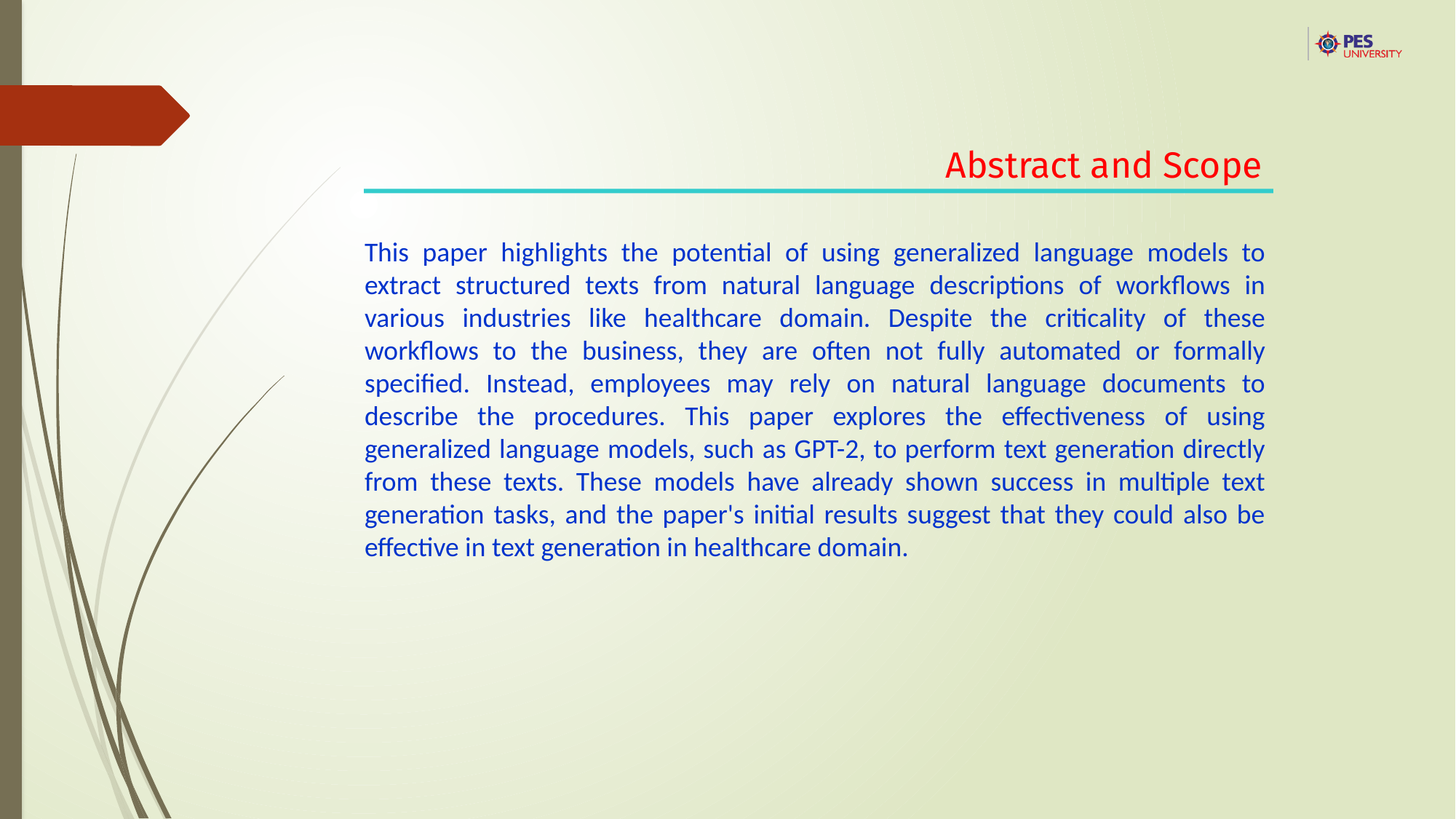

Abstract and Scope

This paper highlights the potential of using generalized language models to extract structured texts from natural language descriptions of workflows in various industries like healthcare domain. Despite the criticality of these workflows to the business, they are often not fully automated or formally specified. Instead, employees may rely on natural language documents to describe the procedures. This paper explores the effectiveness of using generalized language models, such as GPT-2, to perform text generation directly from these texts. These models have already shown success in multiple text generation tasks, and the paper's initial results suggest that they could also be effective in text generation in healthcare domain.